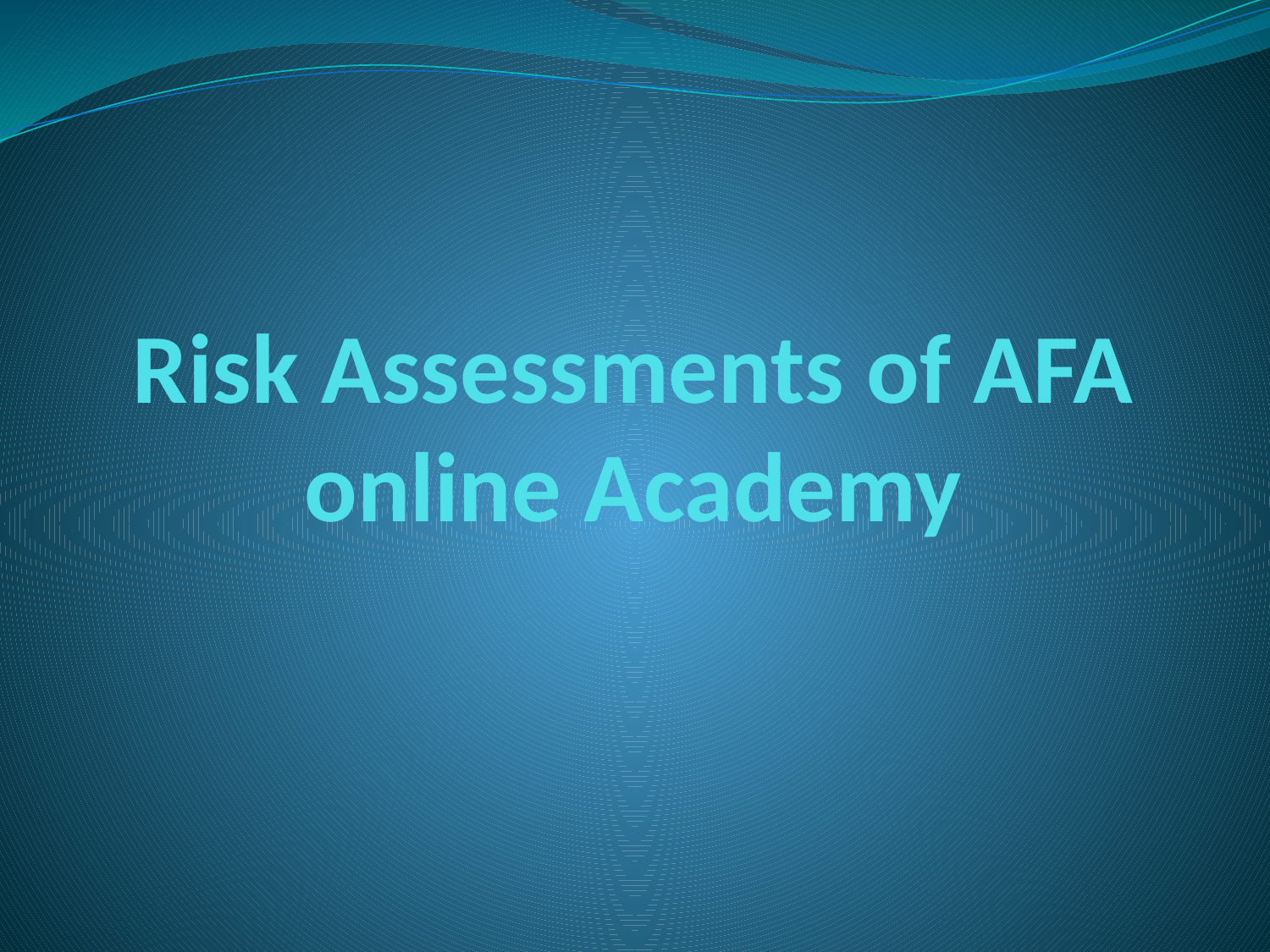

# Risk Assessments of AFA online Academy